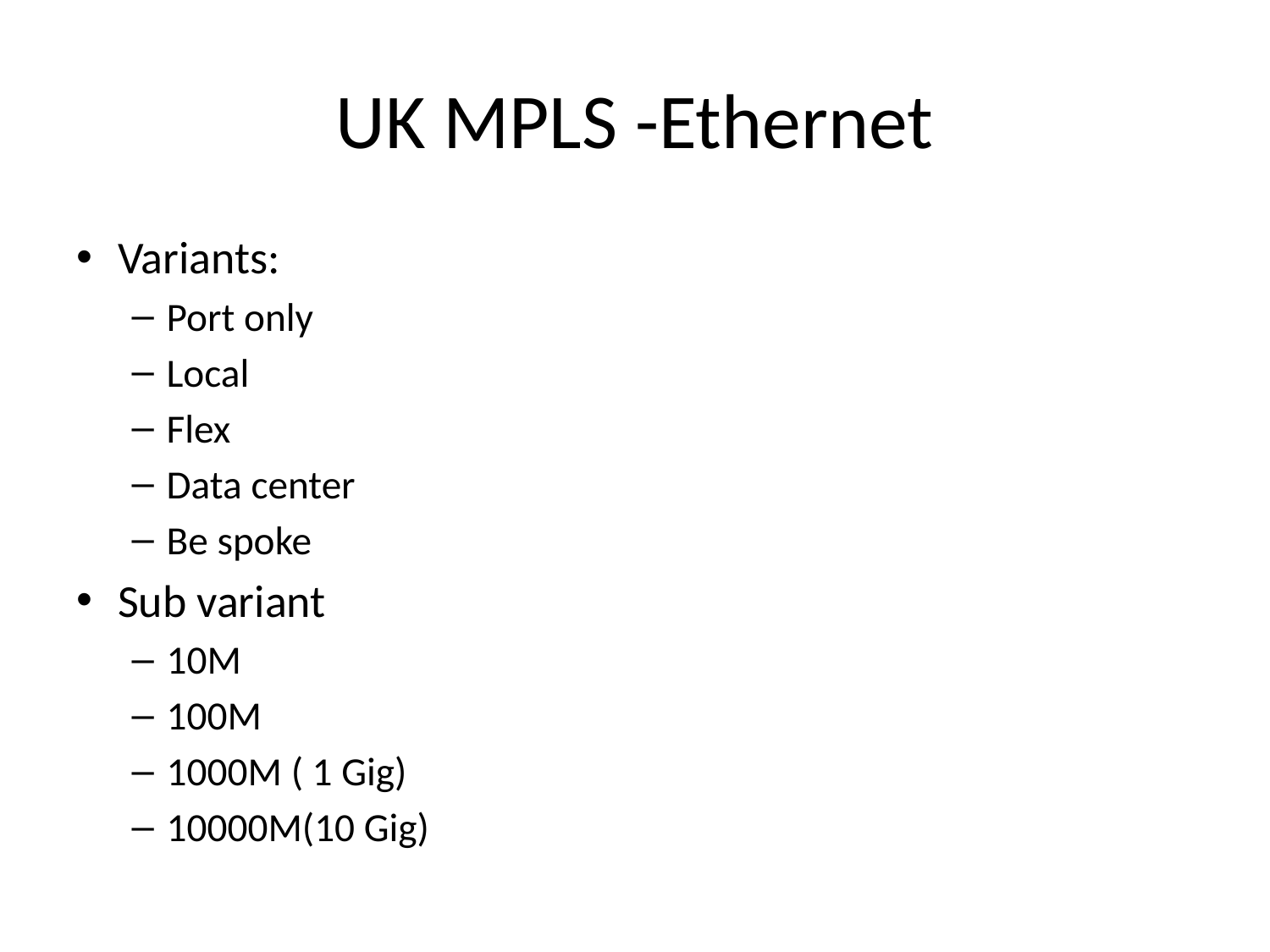

# UK MPLS -Ethernet
Variants:
Port only
Local
Flex
Data center
Be spoke
Sub variant
10M
100M
1000M ( 1 Gig)
10000M(10 Gig)